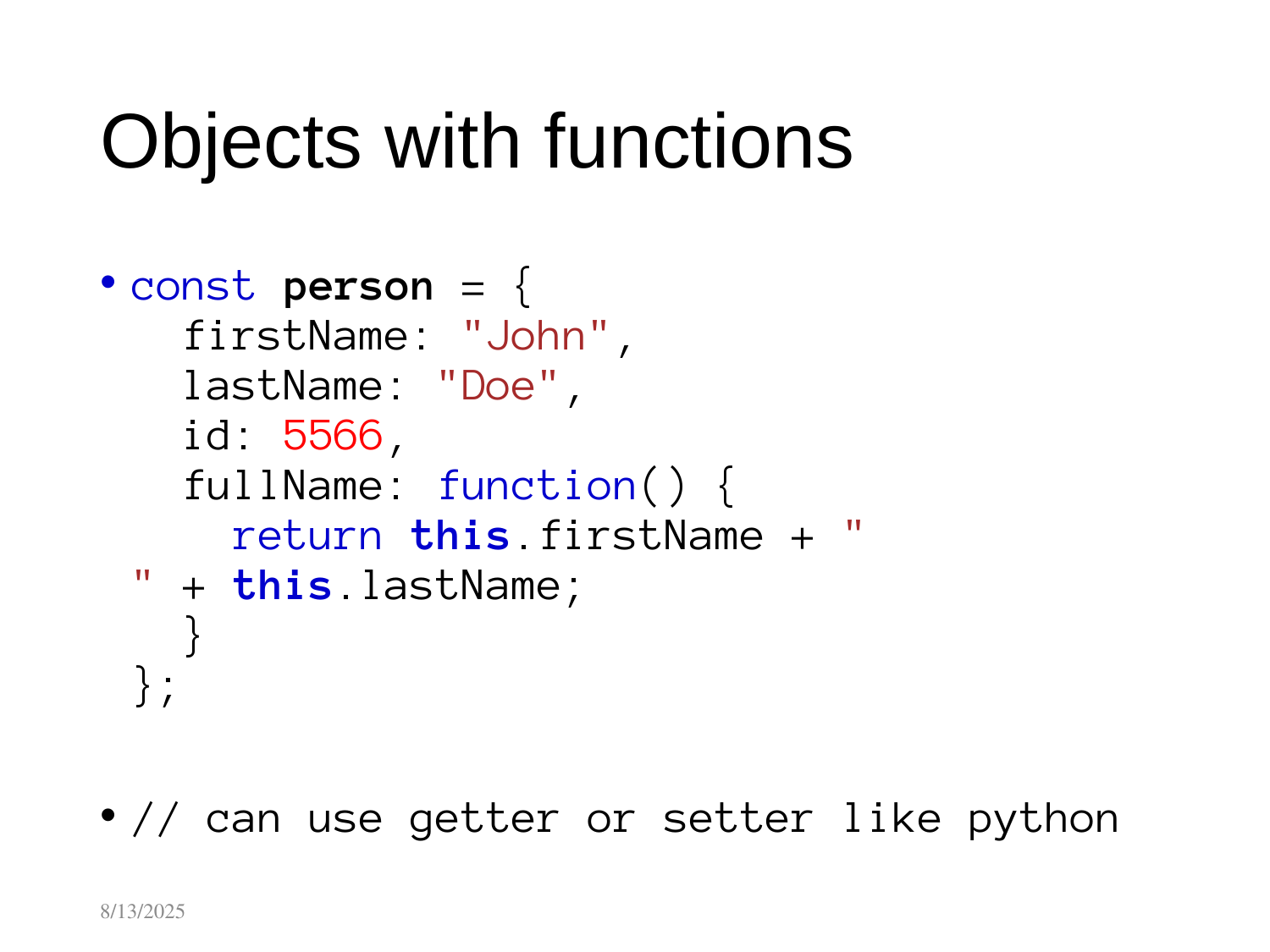

# Objects with functions
const person = {
  firstName: "John",
  lastName: "Doe",
  id: 5566,
  fullName: function() {
    return this.firstName + " " + this.lastName;
  }
};

// can use getter or setter like python
8/13/2025